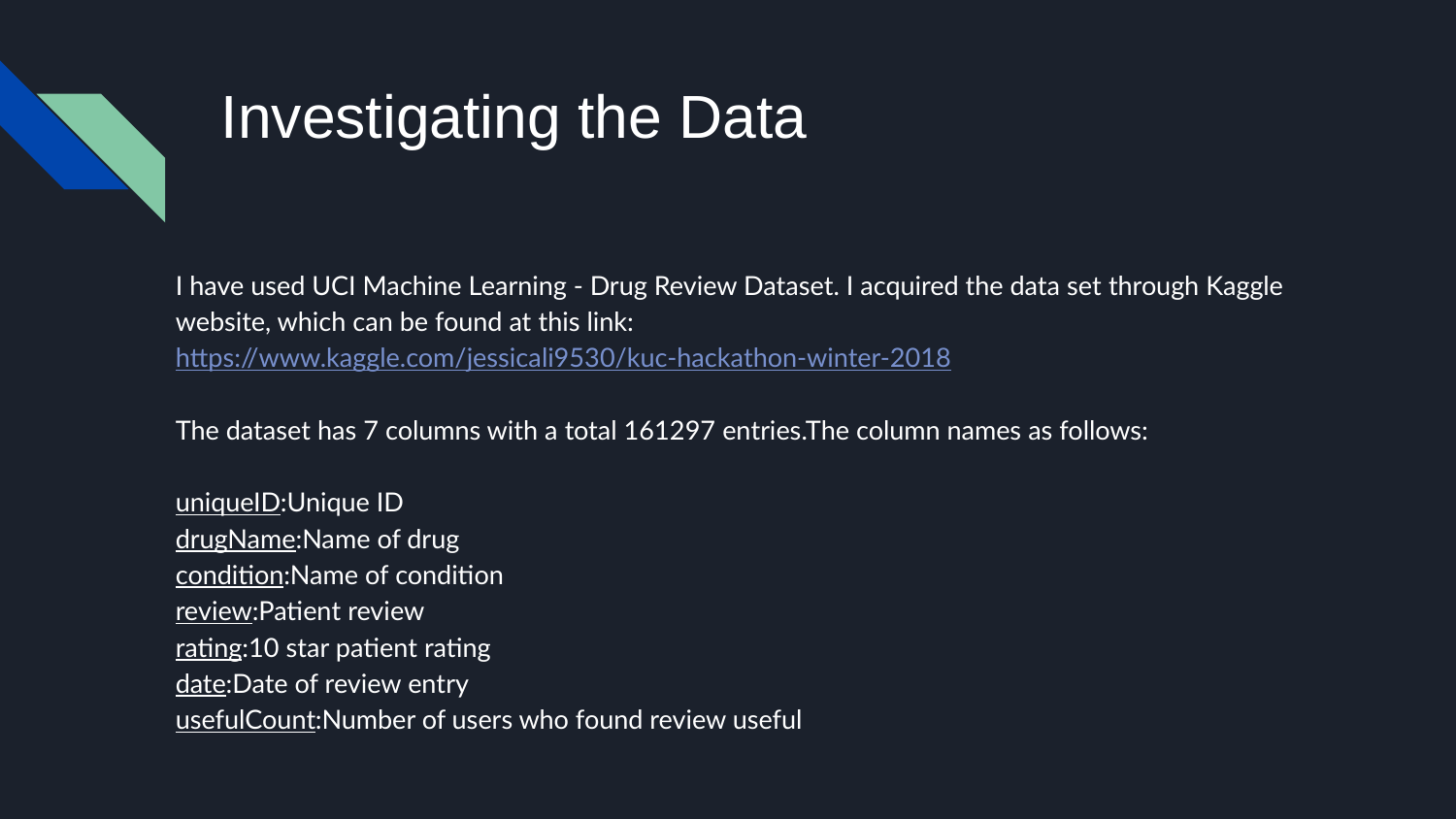

# Investigating the Data

I have used UCI Machine Learning - Drug Review Dataset. I acquired the data set through Kaggle website, which can be found at this link:
https://www.kaggle.com/jessicali9530/kuc-hackathon-winter-2018

The dataset has 7 columns with a total 161297 entries.The column names as follows:

uniqueID:Unique ID
drugName:Name of drug
condition:Name of condition
review:Patient review
rating:10 star patient rating
date:Date of review entry
usefulCount:Number of users who found review useful